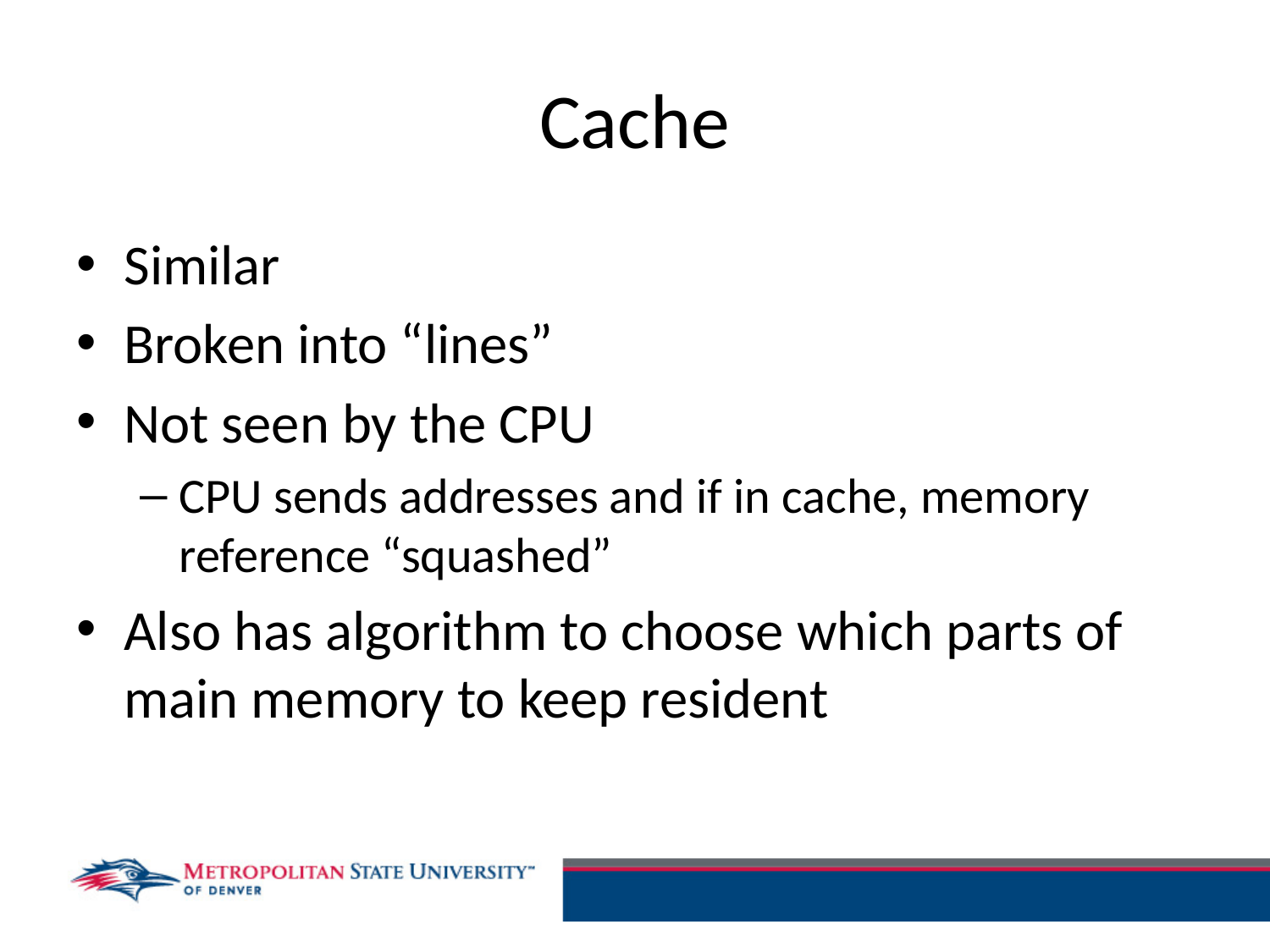

# Cache
Similar
Broken into “lines”
Not seen by the CPU
CPU sends addresses and if in cache, memory reference “squashed”
Also has algorithm to choose which parts of main memory to keep resident